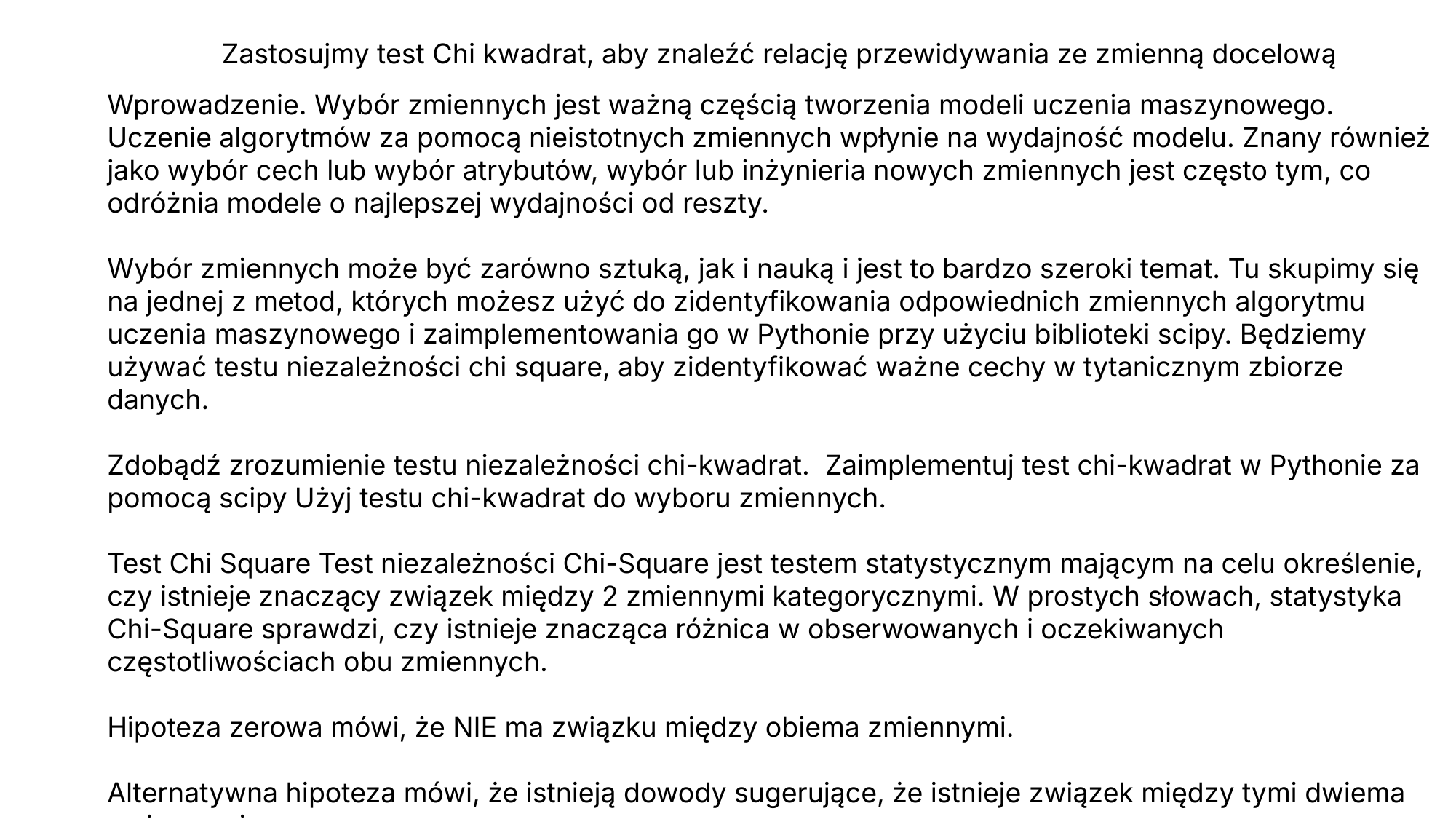

Zastosujmy test Chi kwadrat, aby znaleźć relację przewidywania ze zmienną docelową

Wprowadzenie. Wybór zmiennych jest ważną częścią tworzenia modeli uczenia maszynowego. Uczenie algorytmów za pomocą nieistotnych zmiennych wpłynie na wydajność modelu. Znany również jako wybór cech lub wybór atrybutów, wybór lub inżynieria nowych zmiennych jest często tym, co odróżnia modele o najlepszej wydajności od reszty.

Wybór zmiennych może być zarówno sztuką, jak i nauką i jest to bardzo szeroki temat. Tu skupimy się na jednej z metod, których możesz użyć do zidentyfikowania odpowiednich zmiennych algorytmu uczenia maszynowego i zaimplementowania go w Pythonie przy użyciu biblioteki scipy. Będziemy używać testu niezależności chi square, aby zidentyfikować ważne cechy w tytanicznym zbiorze danych.

Zdobądź zrozumienie testu niezależności chi-kwadrat.  Zaimplementuj test chi-kwadrat w Pythonie za pomocą scipy Użyj testu chi-kwadrat do wyboru zmiennych.

Test Chi Square Test niezależności Chi-Square jest testem statystycznym mającym na celu określenie, czy istnieje znaczący związek między 2 zmiennymi kategorycznymi. W prostych słowach, statystyka Chi-Square sprawdzi, czy istnieje znacząca różnica w obserwowanych i oczekiwanych częstotliwościach obu zmiennych.

Hipoteza zerowa mówi, że NIE ma związku między obiema zmiennymi.

Alternatywna hipoteza mówi, że istnieją dowody sugerujące, że istnieje związek między tymi dwiema zmiennymi.
W naszym przypadku użyjemy testu Chi-Square, aby dowiedzieć się, które zmienne mają związek ze zmienną Survived. Jeśli odrzucimy hipotezę zerową, jest to ważna zmienna do użycia w modelu.